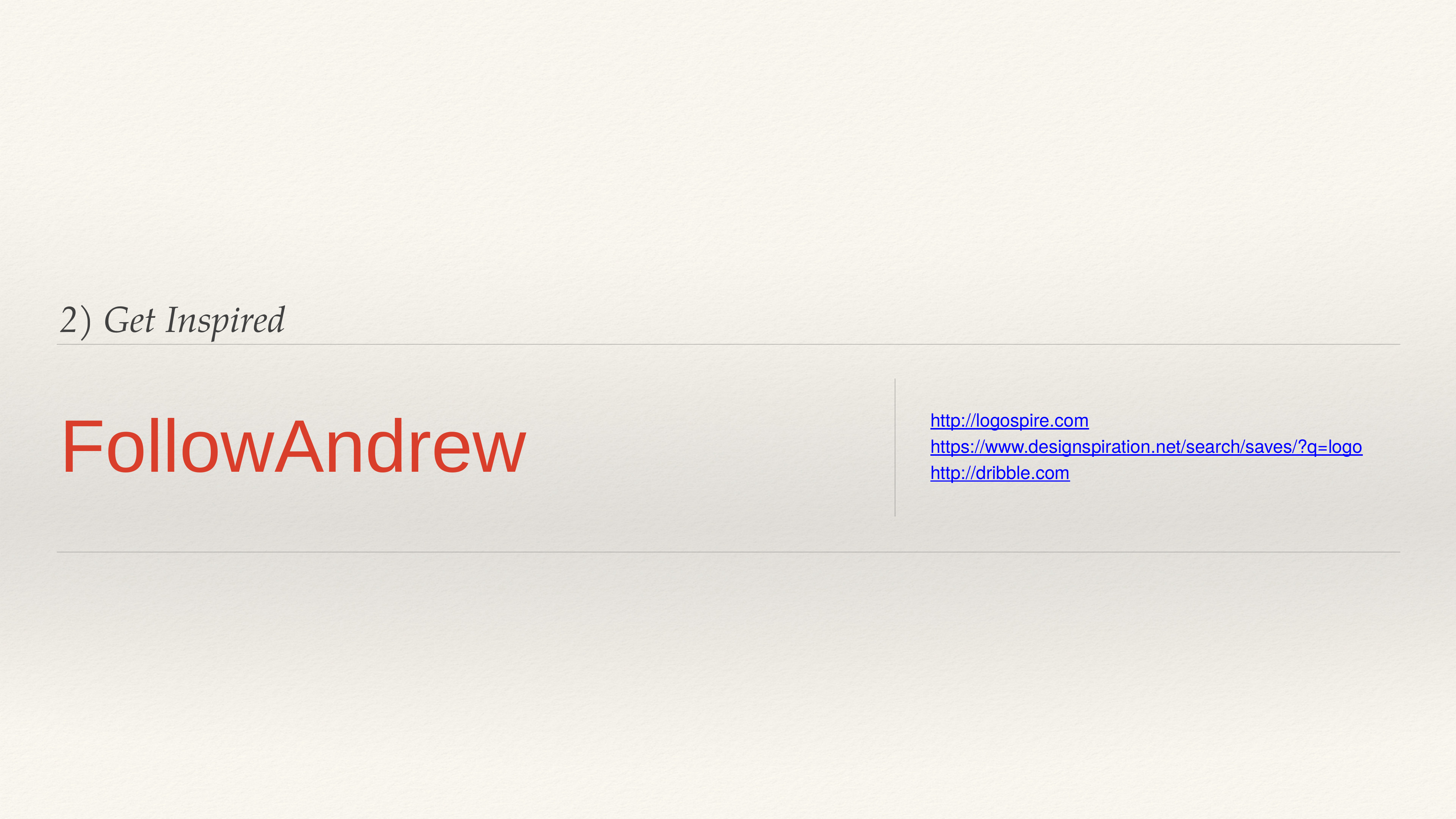

2) Get Inspired
# FollowAndrew
http://logospire.com
https://www.designspiration.net/search/saves/?q=logo
http://dribble.com